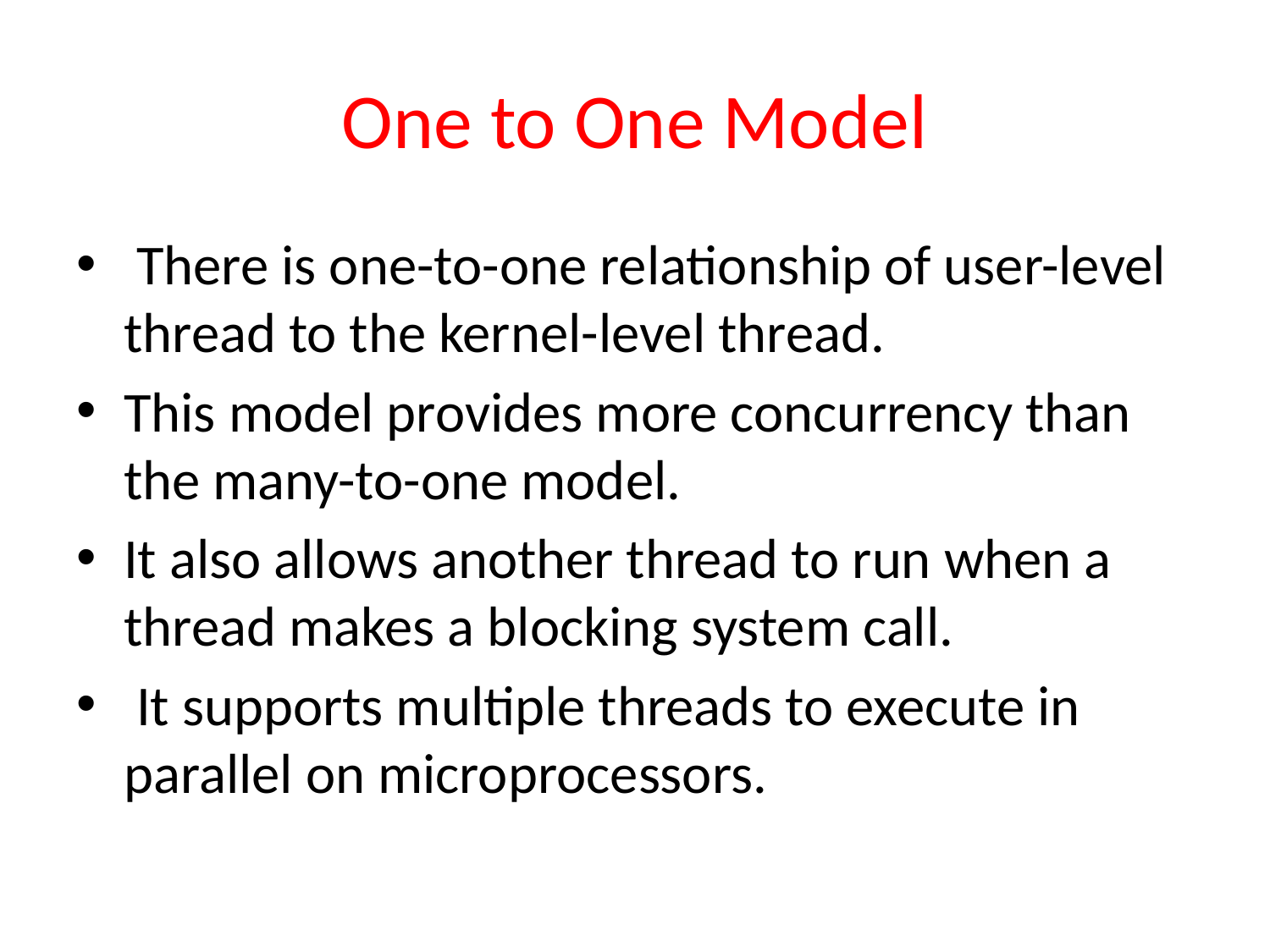

# One to One Model
 There is one-to-one relationship of user-level thread to the kernel-level thread.
This model provides more concurrency than the many-to-one model.
It also allows another thread to run when a thread makes a blocking system call.
 It supports multiple threads to execute in parallel on microprocessors.